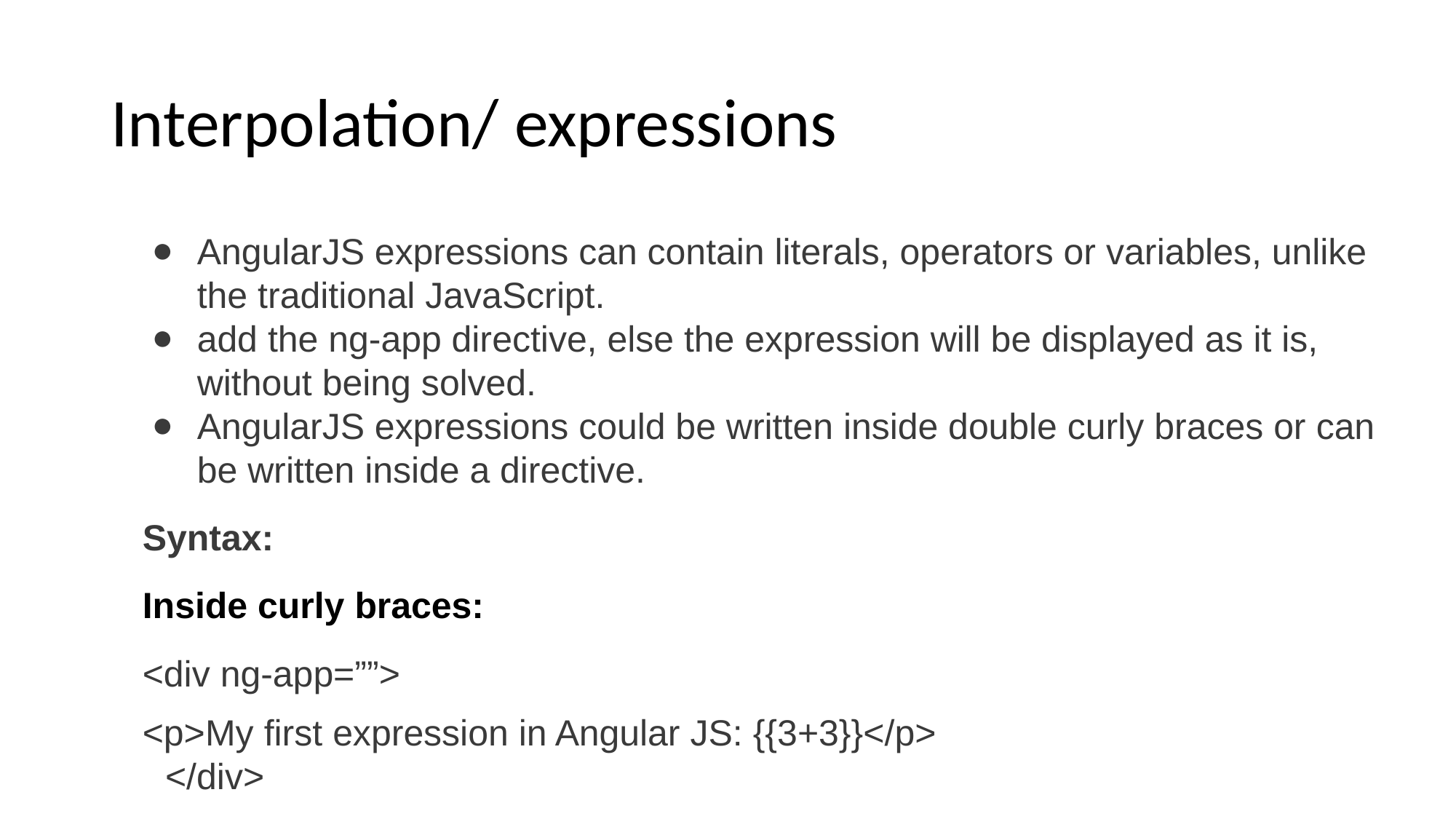

# Interpolation/ expressions
AngularJS expressions can contain literals, operators or variables, unlike the traditional JavaScript.
add the ng-app directive, else the expression will be displayed as it is, without being solved.
AngularJS expressions could be written inside double curly braces or can be written inside a directive.
Syntax:
Inside curly braces:
<div ng-app=””>
<p>My first expression in Angular JS: {{3+3}}</p>
</div>
I